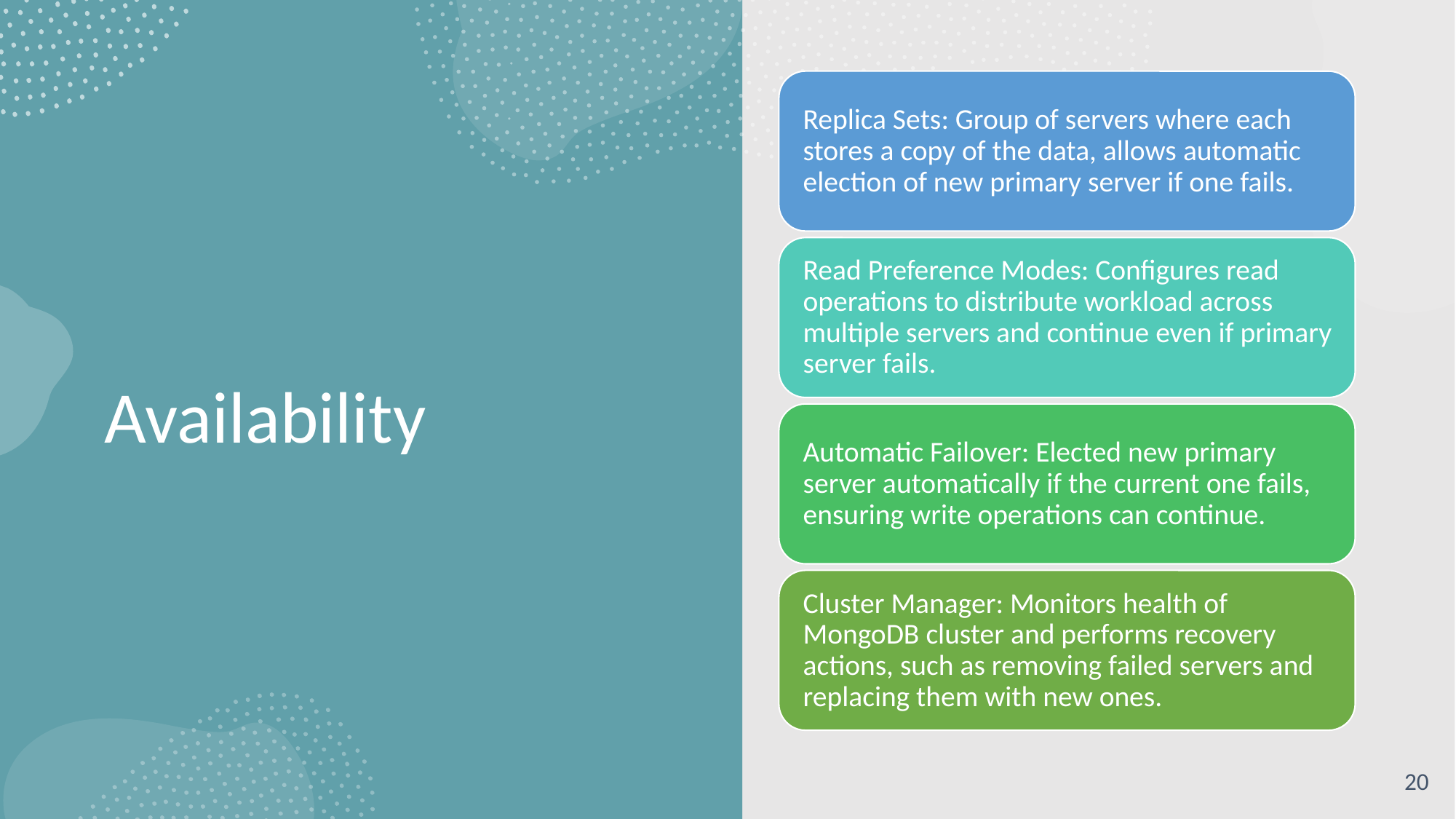

Replica Sets: Group of servers where each stores a copy of the data, allows automatic election of new primary server if one fails.
Read Preference Modes: Configures read operations to distribute workload across multiple servers and continue even if primary server fails.
Automatic Failover: Elected new primary server automatically if the current one fails, ensuring write operations can continue.
Cluster Manager: Monitors health of MongoDB cluster and performs recovery actions, such as removing failed servers and replacing them with new ones.
# Availability
20